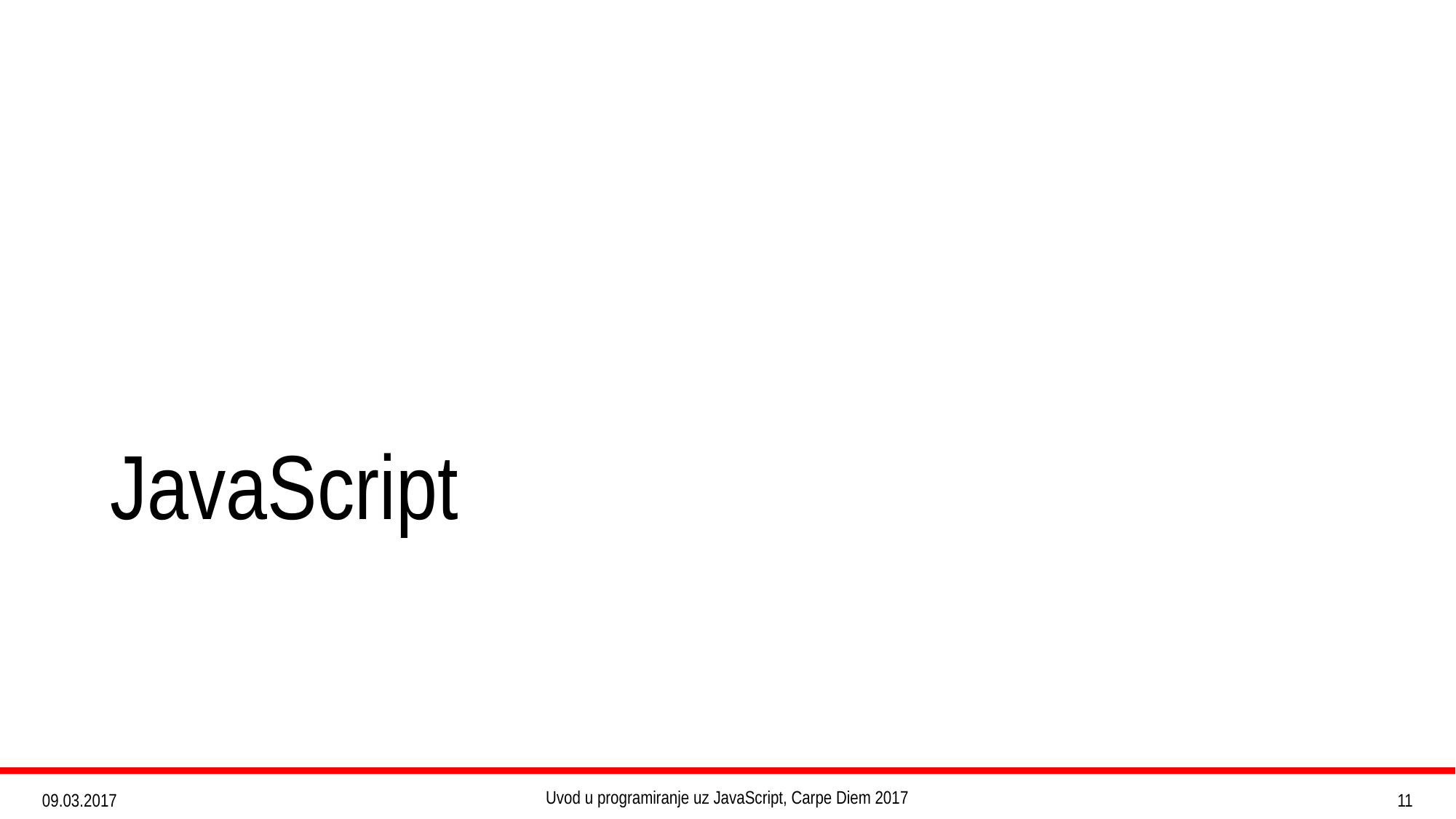

# JavaScript

Uvod u programiranje uz JavaScript, Carpe Diem 2017
11
09.03.2017